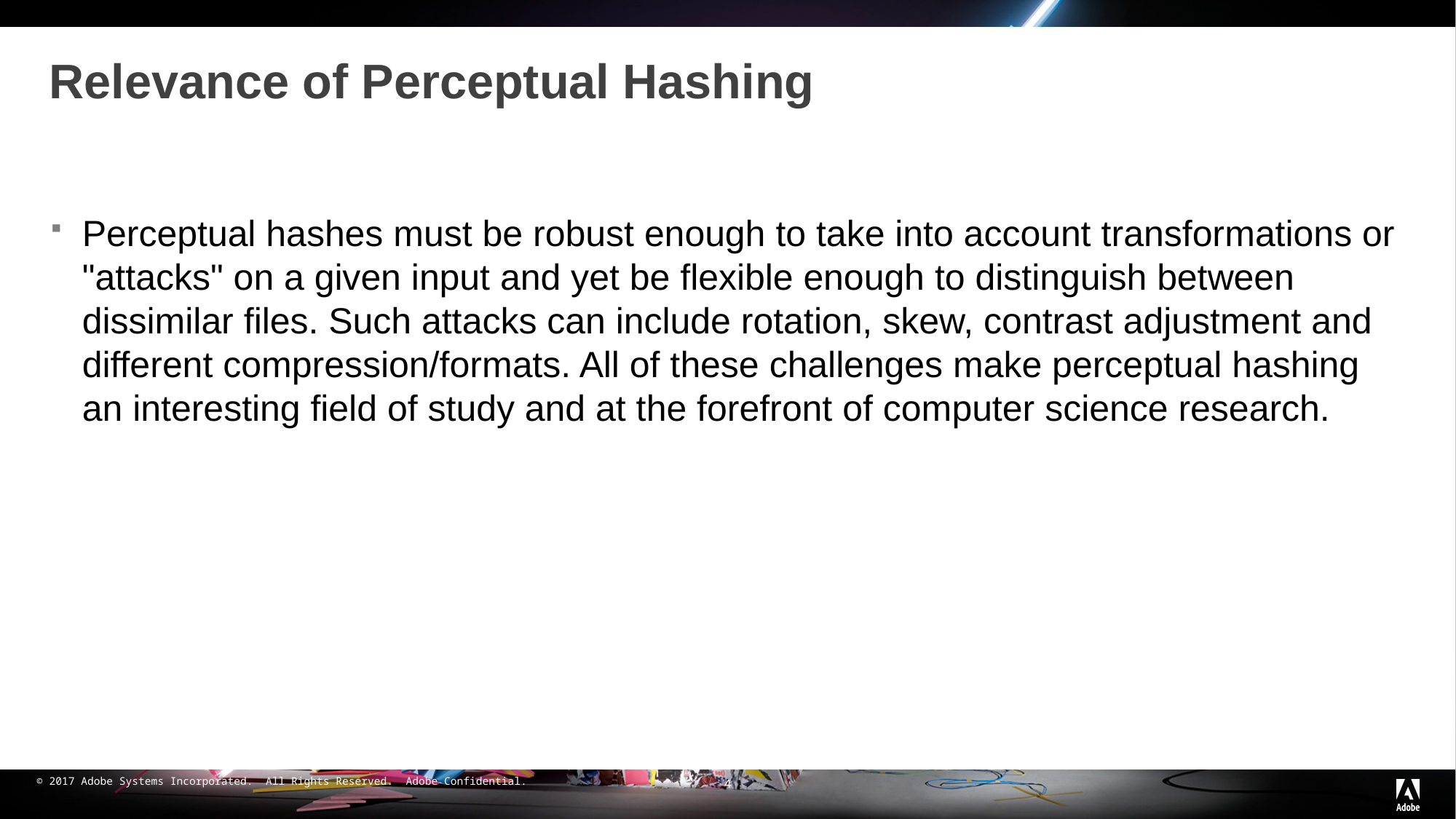

# Relevance of Perceptual Hashing
Perceptual hashes must be robust enough to take into account transformations or "attacks" on a given input and yet be flexible enough to distinguish between dissimilar files. Such attacks can include rotation, skew, contrast adjustment and different compression/formats. All of these challenges make perceptual hashing an interesting field of study and at the forefront of computer science research.

4